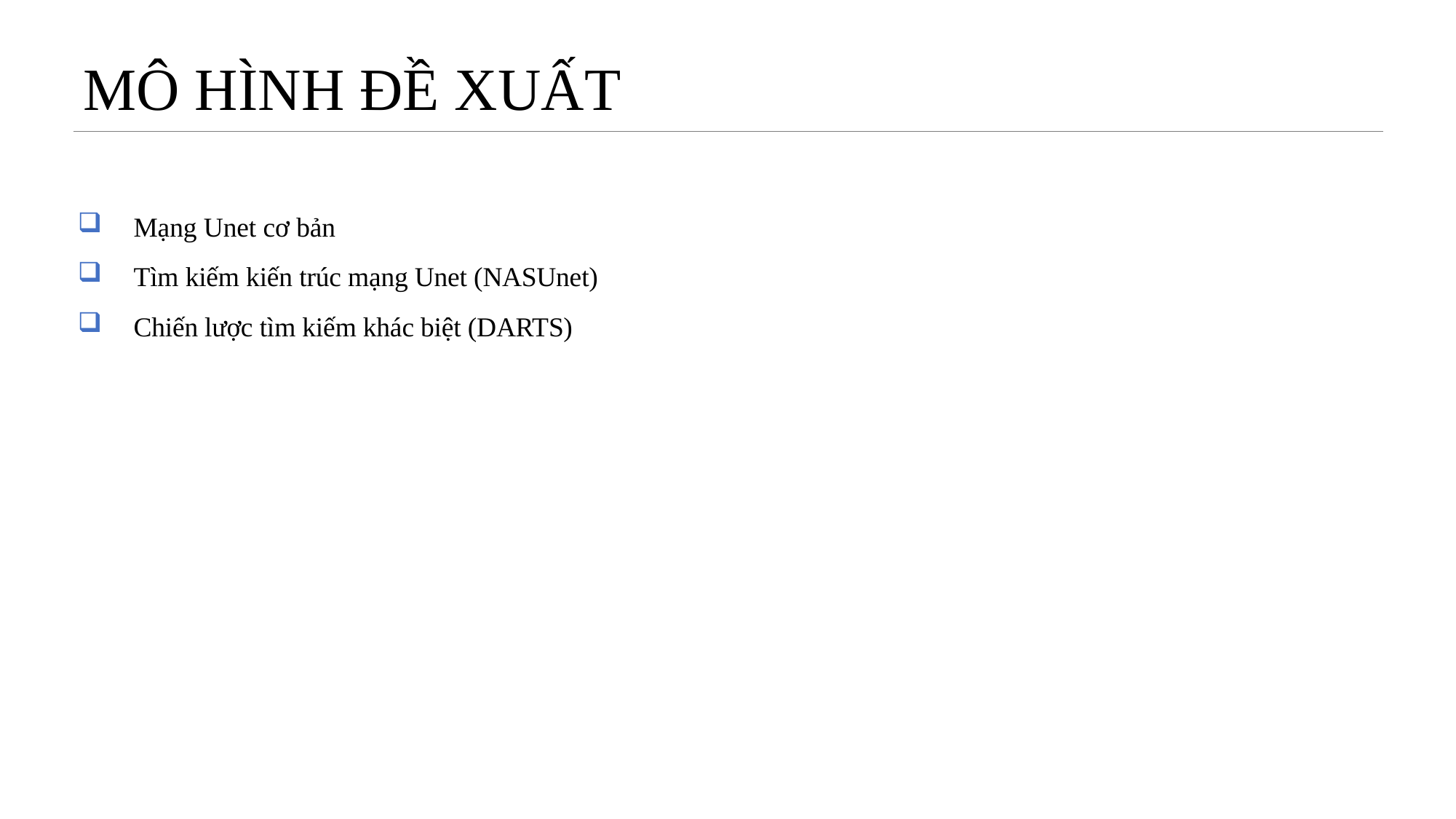

# MÔ HÌNH ĐỀ XUẤT

Mạng Unet cơ bản
Tìm kiếm kiến trúc mạng Unet (NASUnet)
Chiến lược tìm kiếm khác biệt (DARTS)